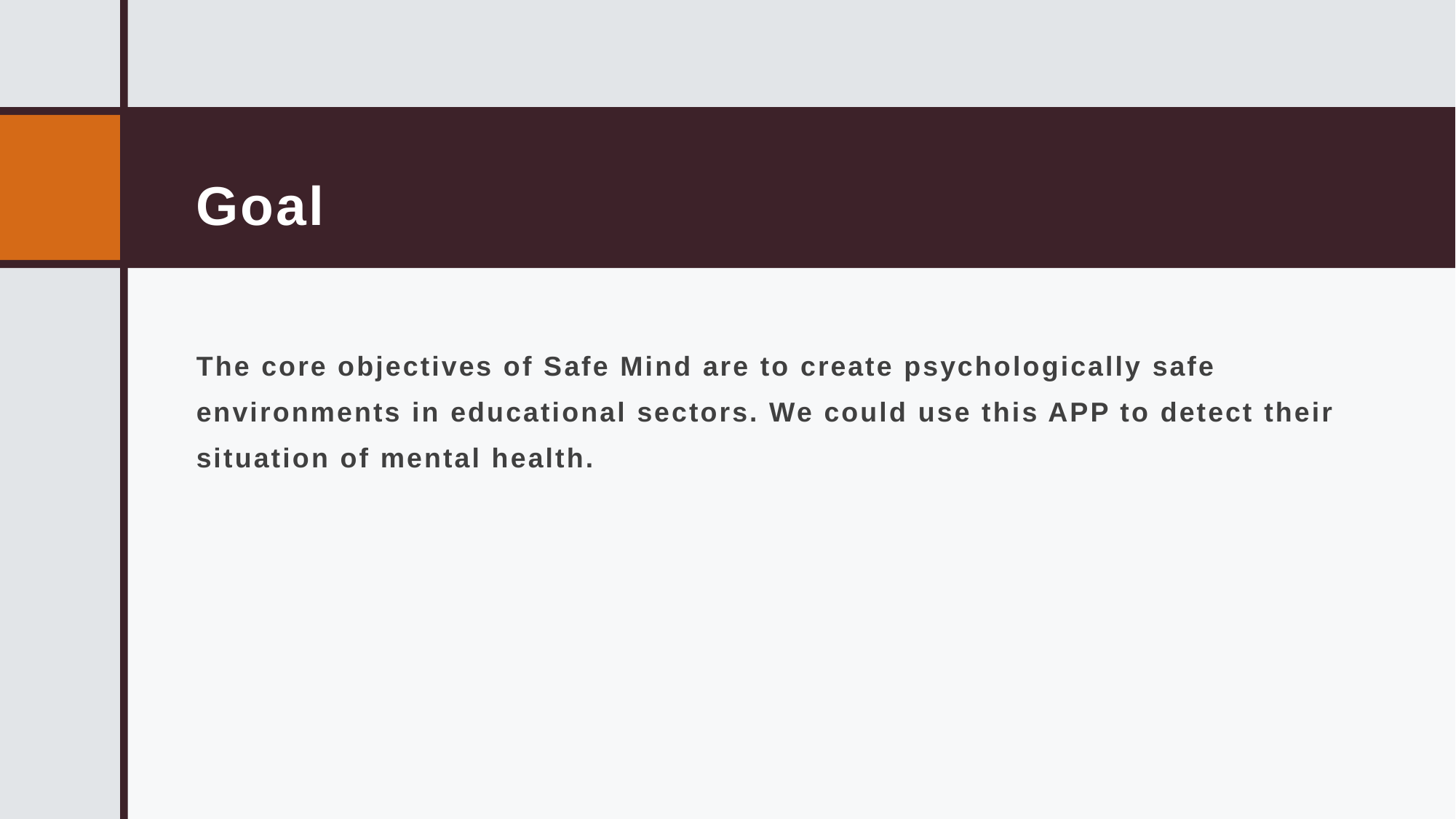

# Goal

The core objectives of Safe Mind are to create psychologically safe environments in educational sectors. We could use this APP to detect their situation of mental health.